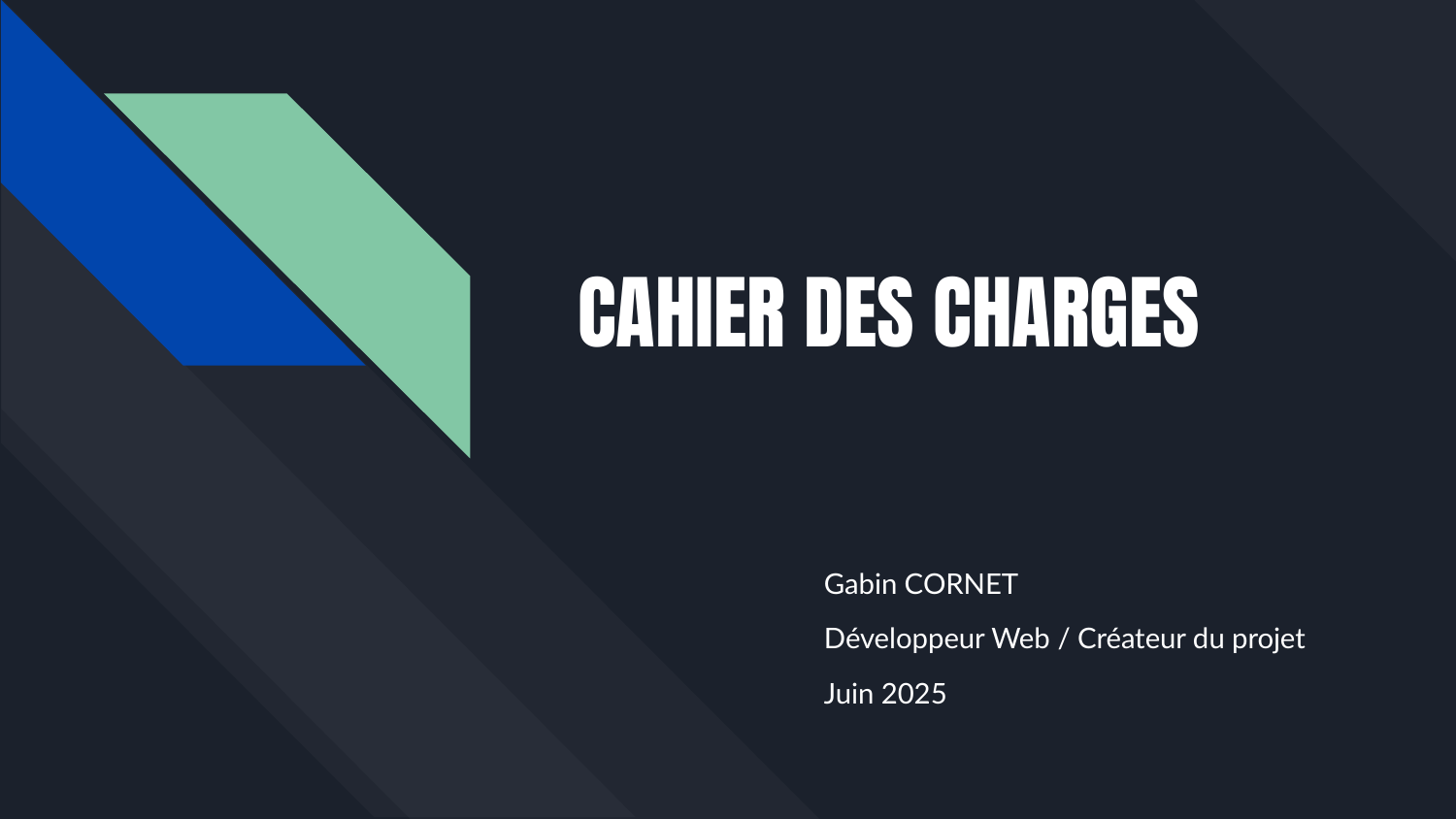

# CAHIER DES CHARGES
Gabin CORNET

Développeur Web / Créateur du projet

Juin 2025